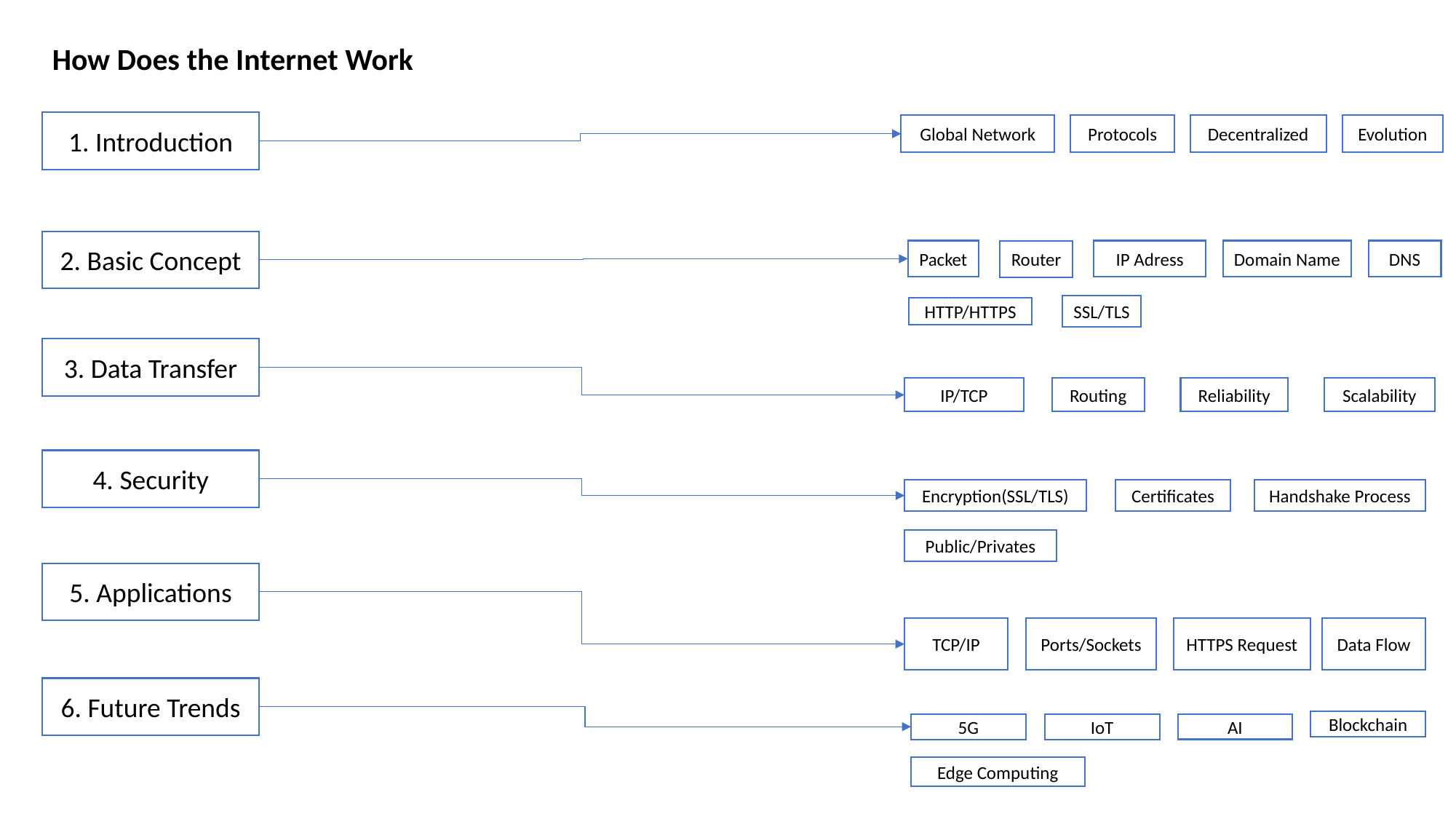

# How Does the Internet Work
1. Introduction
Protocols
Decentralized
Evolution
Global Network
2. Basic Concept
IP Adress
Domain Name
DNS
Packet
Router
SSL/TLS
HTTP/HTTPS
3. Data Transfer
Reliability
Scalability
Routing
IP/TCP
4. Security
Encryption(SSL/TLS)
Certificates
Handshake Process
Public/Privates
5. Applications
Data Flow
TCP/IP
Ports/Sockets
HTTPS Request
6. Future Trends
Blockchain
AI
5G
IoT
Edge Computing